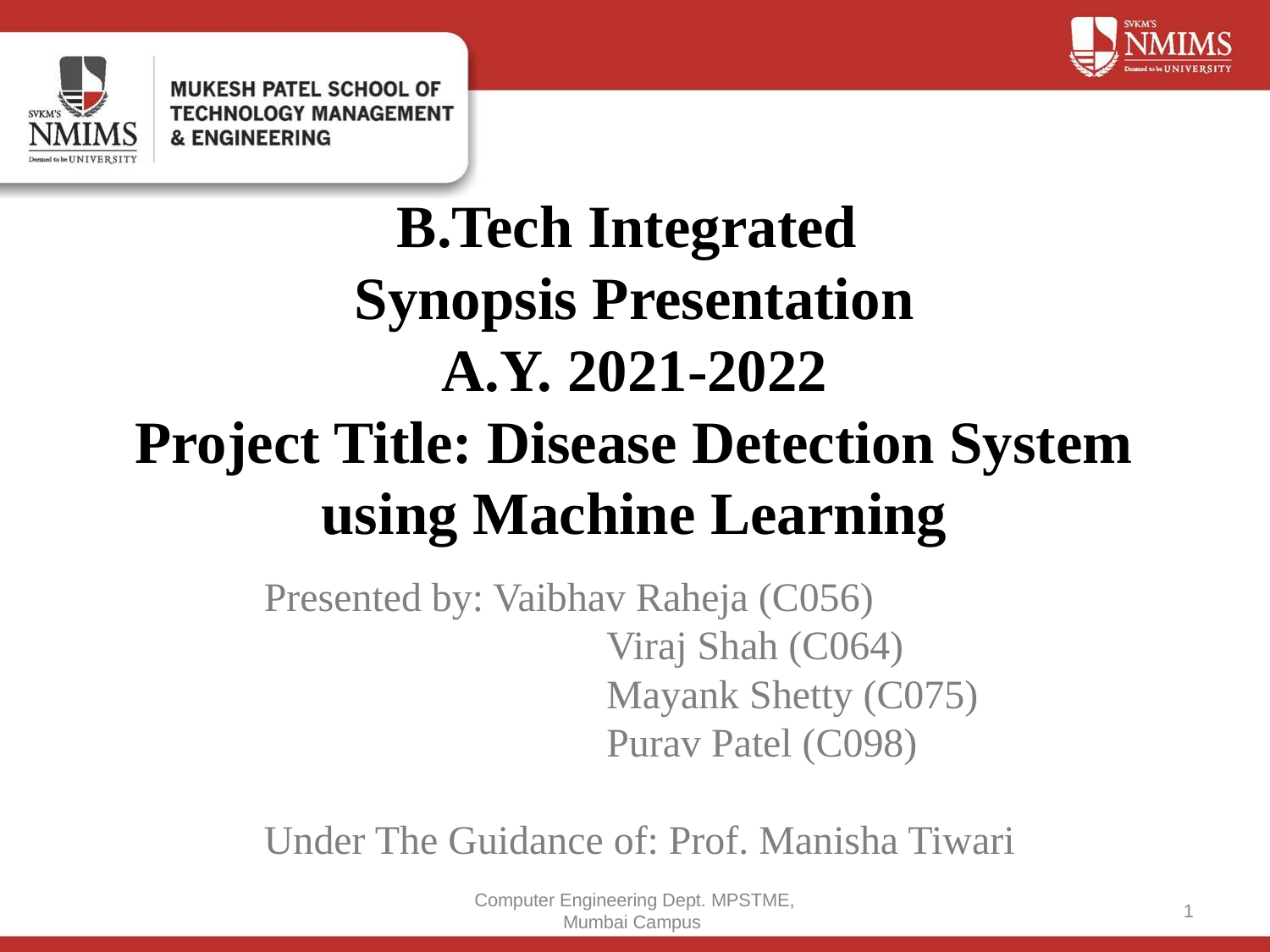

# B.Tech Integrated Synopsis Presentation
A.Y. 2021-2022
Project Title: Disease Detection System using Machine Learning

Presented by: Vaibhav Raheja (C056)
		    Viraj Shah (C064)
		    Mayank Shetty (C075)
		    Purav Patel (C098)

Under The Guidance of: Prof. Manisha Tiwari

Computer Engineering Dept. MPSTME, Mumbai Campus
1